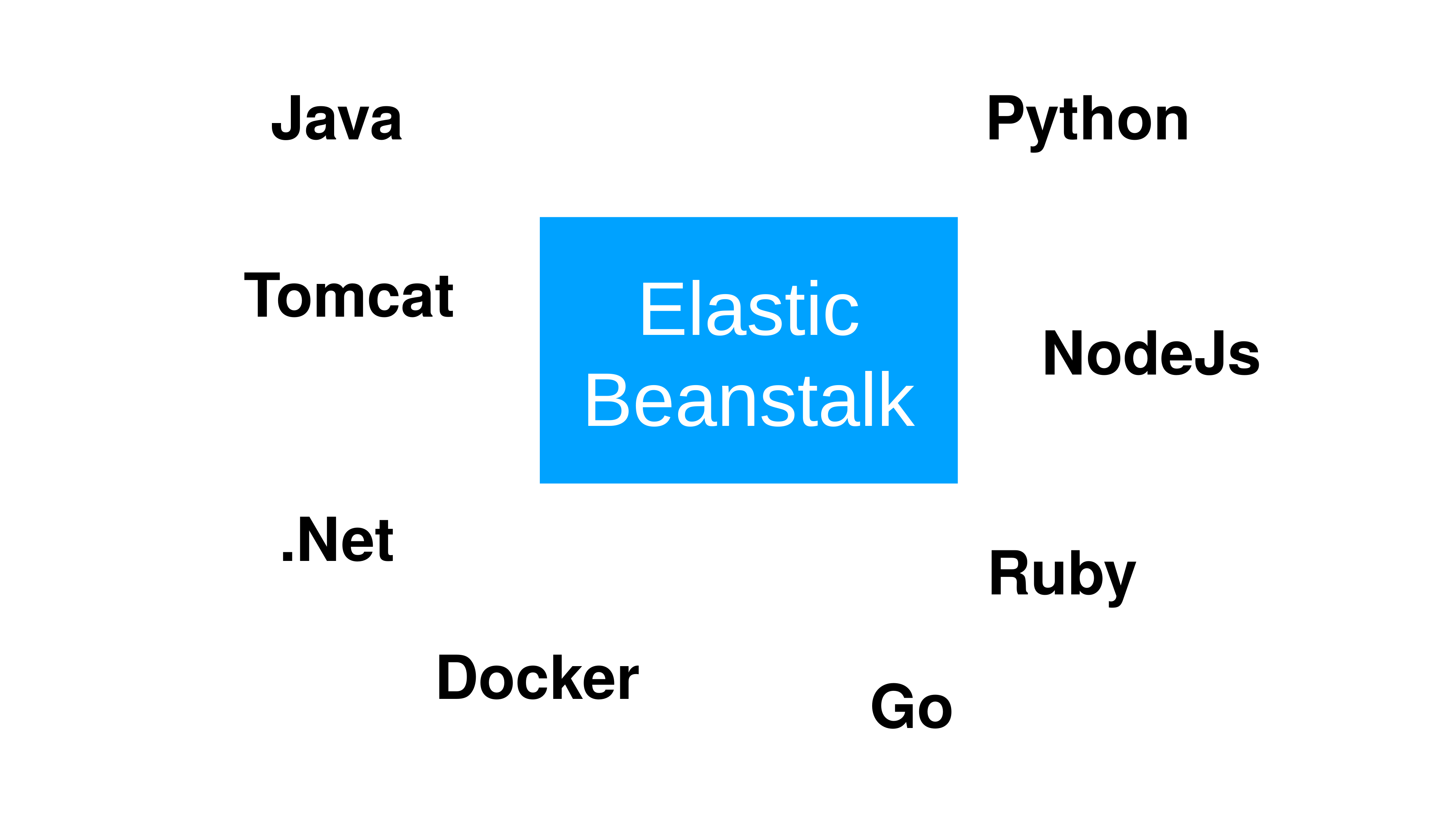

Java
Python
Elastic Beanstalk
Tomcat
NodeJs
.Net
Ruby
Docker
Go